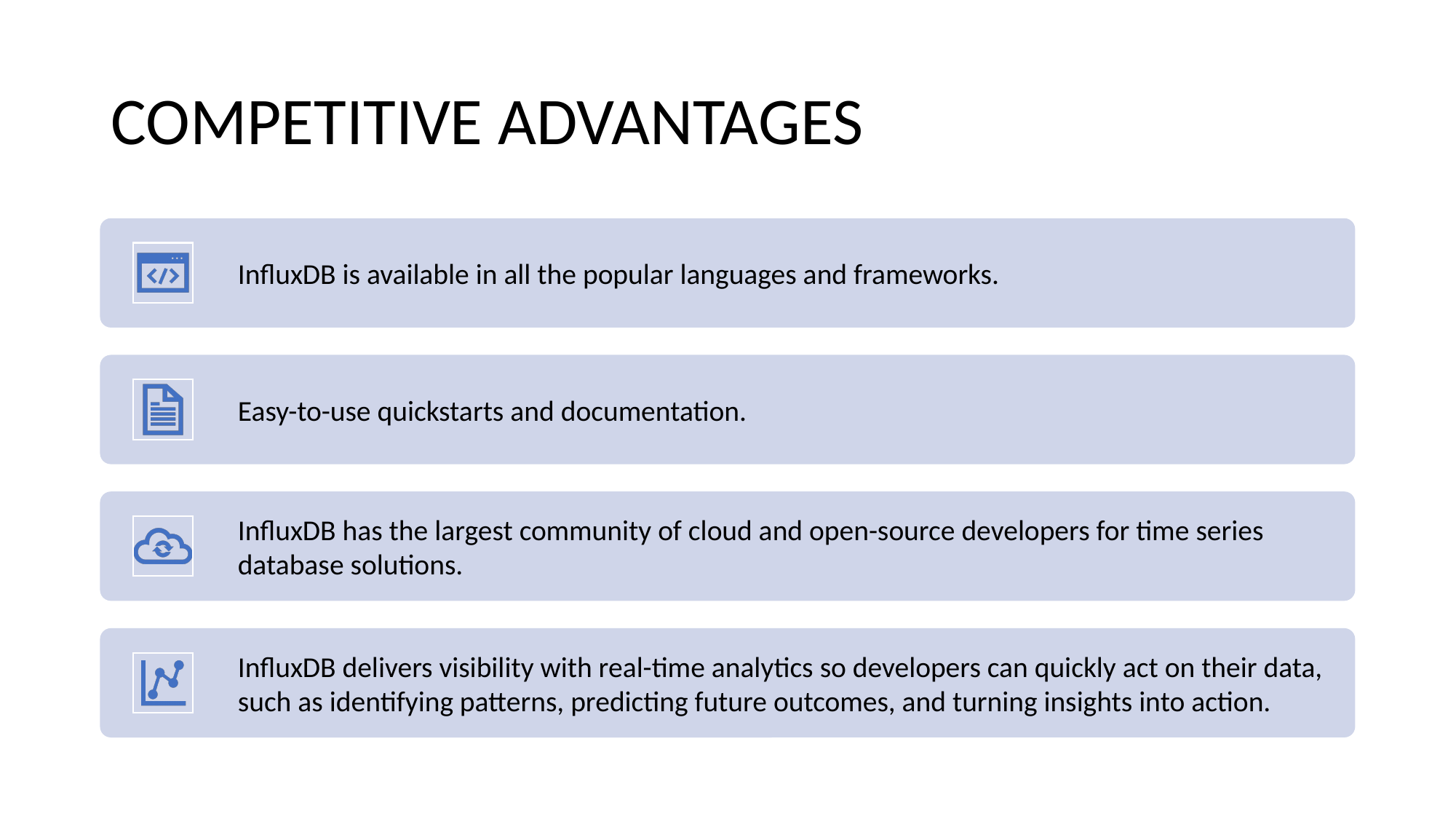

# COMPETITIVE ADVANTAGES
InfluxDB is available in all the popular languages and frameworks.
Easy-to-use quickstarts and documentation.
InfluxDB has the largest community of cloud and open-source developers for time series database solutions.
InfluxDB delivers visibility with real-time analytics so developers can quickly act on their data, such as identifying patterns, predicting future outcomes, and turning insights into action.